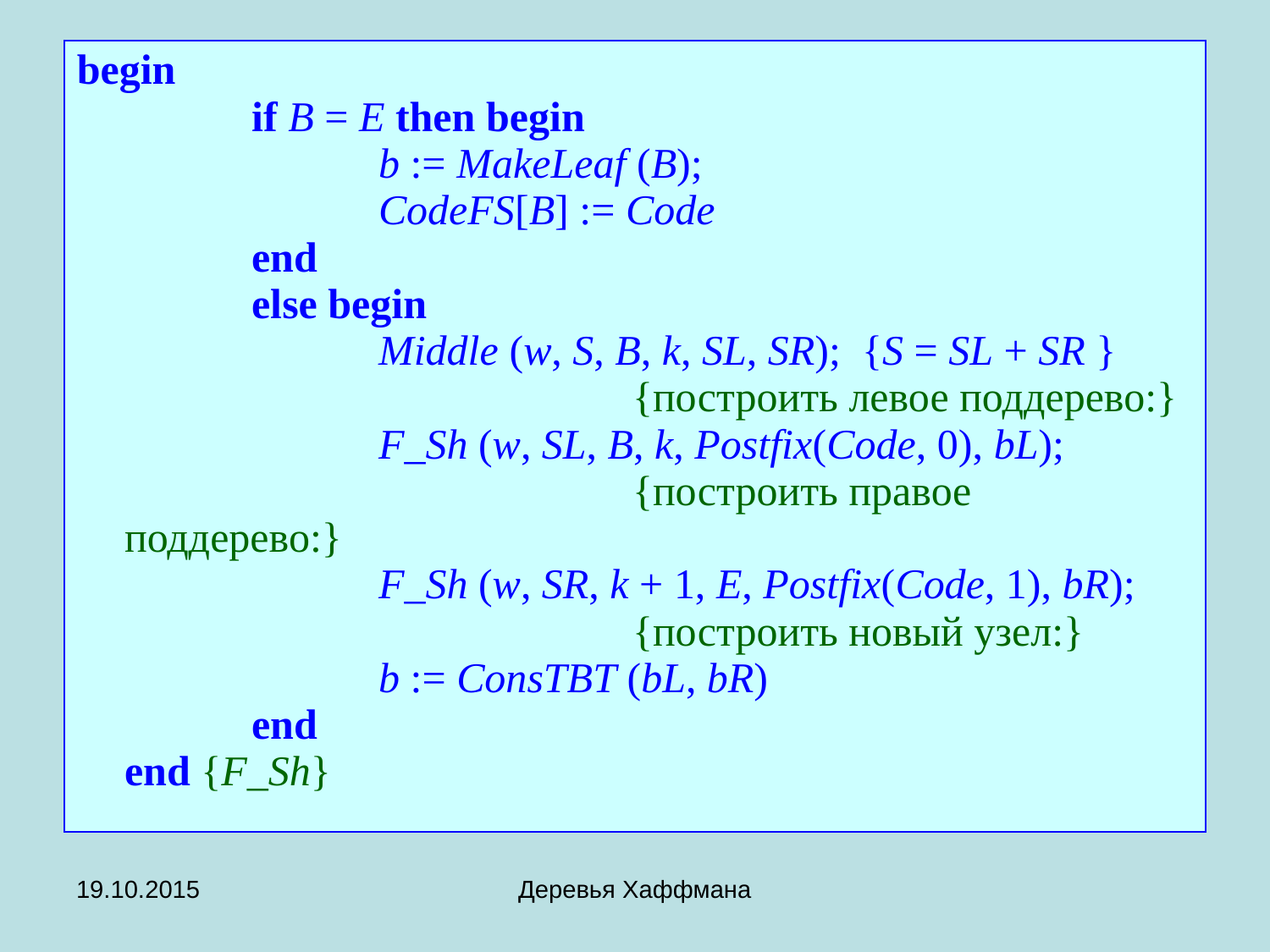

| begin if B = E then begin b := MakeLeaf (B); CodeFS[B] := Code end else begin Middle (w, S, B, k, SL, SR); {S = SL + SR } {построить левое поддерево:} F\_Sh (w, SL, B, k, Postfix(Code, 0), bL); {построить правое поддерево:} F\_Sh (w, SR, k + 1, E, Postfix(Code, 1), bR); {построить новый узел:} b := ConsTBT (bL, bR) end end {F\_Sh} |
| --- |
19.10.2015
Деревья Хаффмана
23